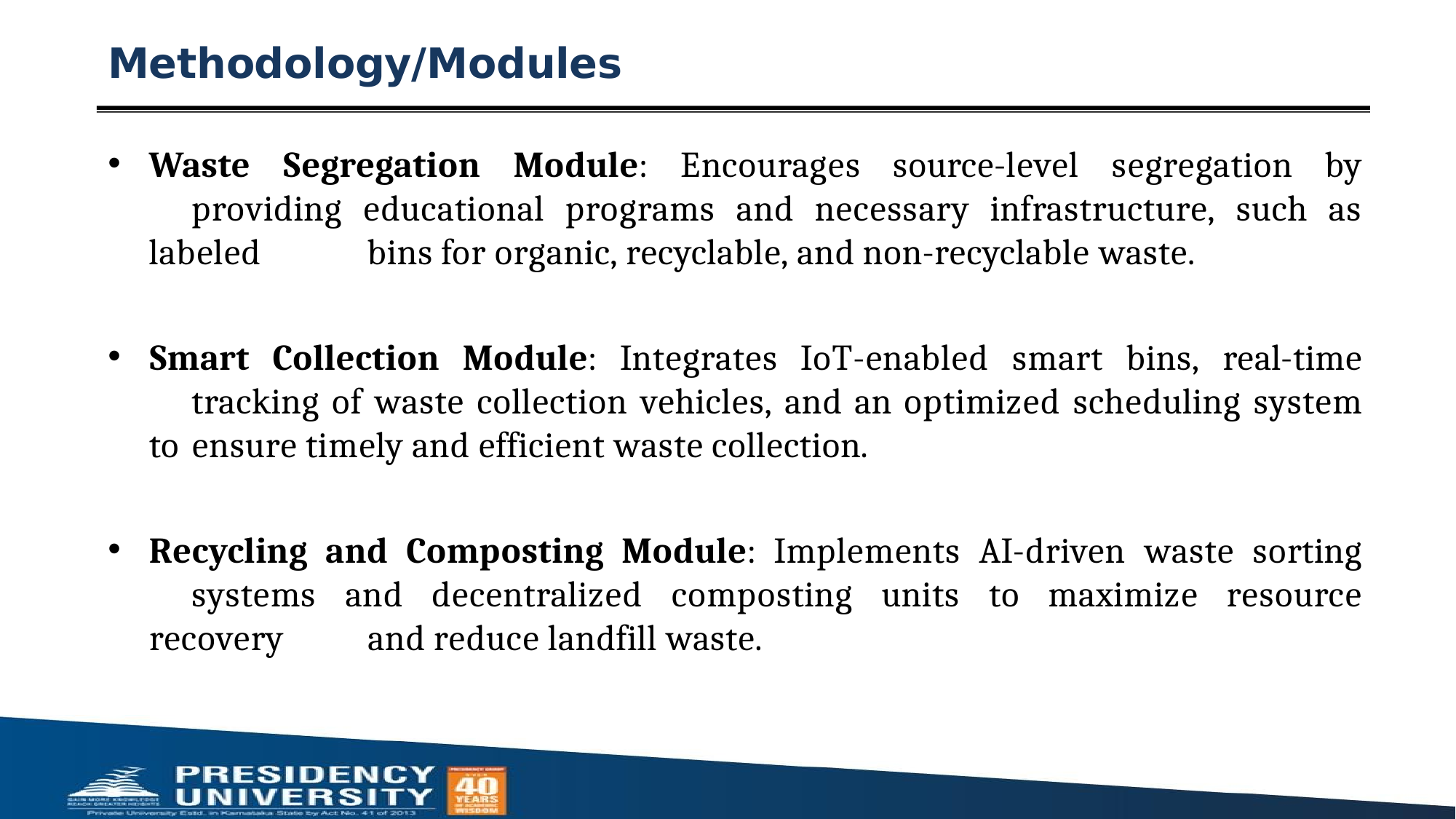

# Methodology/Modules
Waste  Segregation  Module:  Encourages  source-level  segregation  by 	providing educational programs and necessary infrastructure, such as labeled 	bins for organic, recyclable, and non-recyclable waste.

Smart  Collection  Module:  Integrates  IoT-enabled  smart  bins,  real-time 	tracking of waste collection vehicles, and an optimized scheduling system to 	ensure timely and efficient waste collection.

Recycling and Composting Module: Implements AI-driven waste sorting 	systems and decentralized composting units to maximize resource recovery 	and reduce landfill waste.